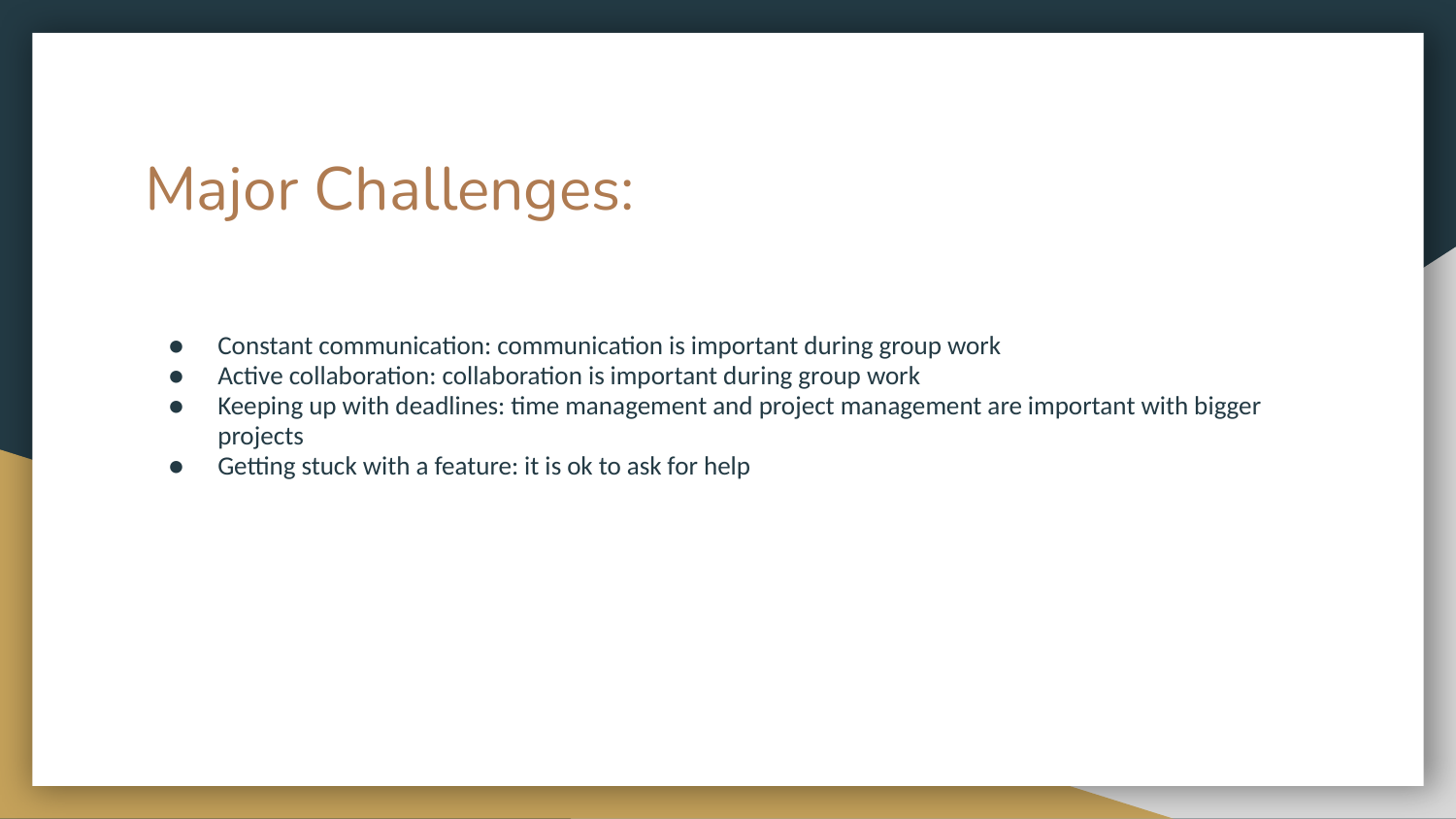

# Major Challenges:
Constant communication: communication is important during group work
Active collaboration: collaboration is important during group work
Keeping up with deadlines: time management and project management are important with bigger projects
Getting stuck with a feature: it is ok to ask for help